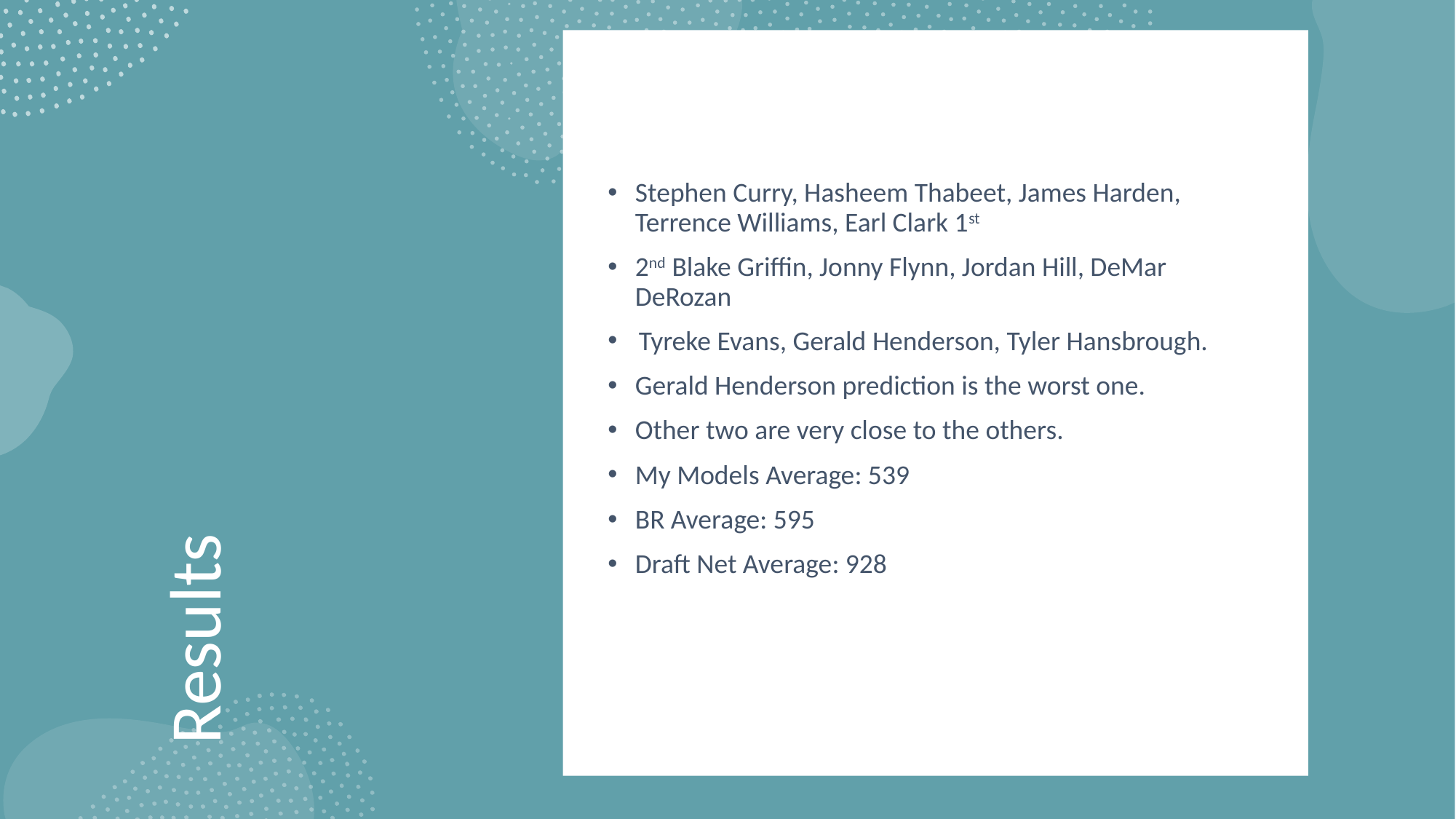

Stephen Curry, Hasheem Thabeet, James Harden, Terrence Williams, Earl Clark 1st
2nd Blake Griffin, Jonny Flynn, Jordan Hill, DeMar DeRozan
 Tyreke Evans, Gerald Henderson, Tyler Hansbrough.
Gerald Henderson prediction is the worst one.
Other two are very close to the others.
My Models Average: 539
BR Average: 595
Draft Net Average: 928

# Results